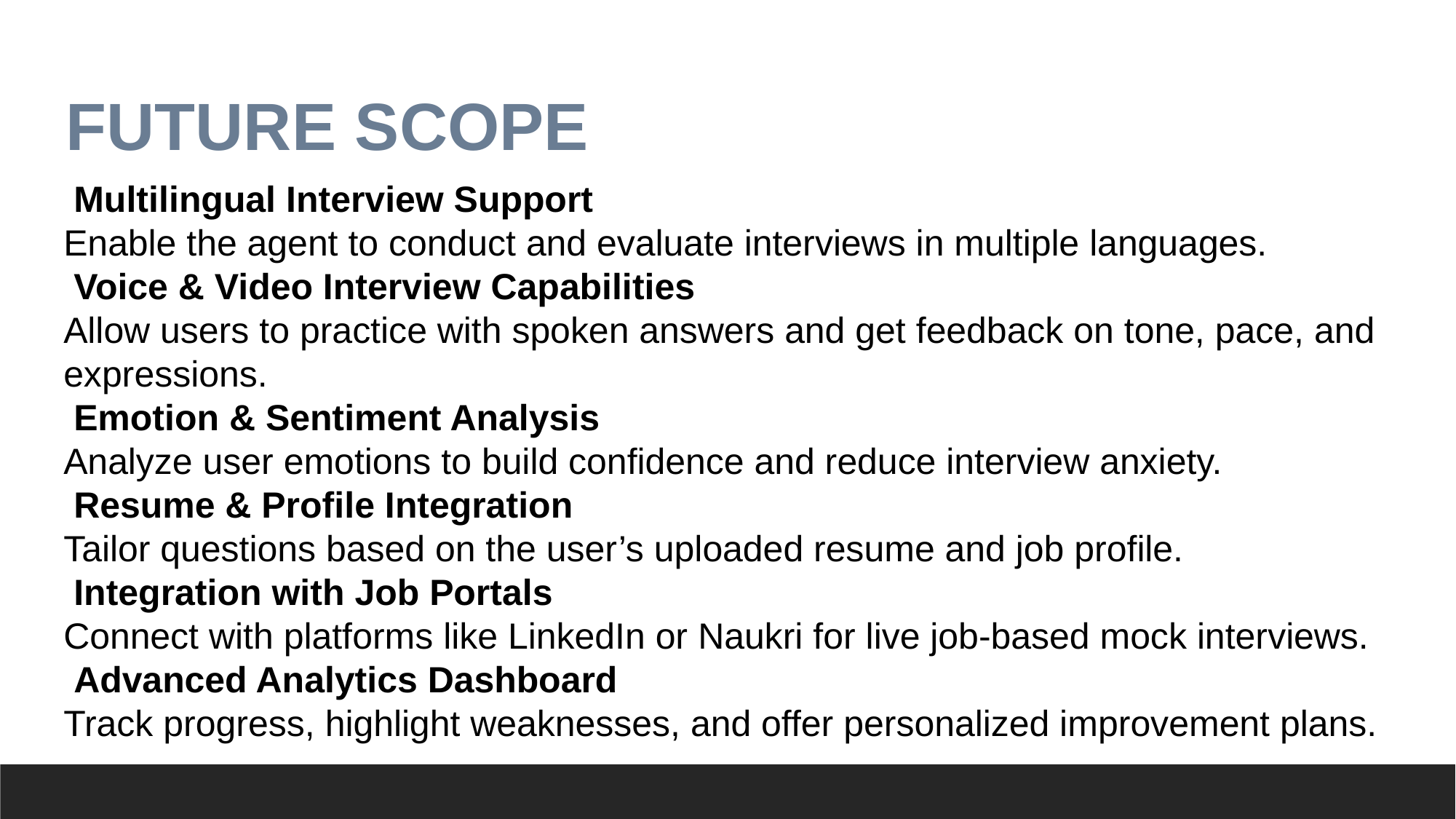

FUTURE SCOPE
 Multilingual Interview Support
Enable the agent to conduct and evaluate interviews in multiple languages.
 Voice & Video Interview Capabilities
Allow users to practice with spoken answers and get feedback on tone, pace, and expressions.
 Emotion & Sentiment Analysis
Analyze user emotions to build confidence and reduce interview anxiety.
 Resume & Profile Integration
Tailor questions based on the user’s uploaded resume and job profile.
 Integration with Job Portals
Connect with platforms like LinkedIn or Naukri for live job-based mock interviews.
 Advanced Analytics Dashboard
Track progress, highlight weaknesses, and offer personalized improvement plans.